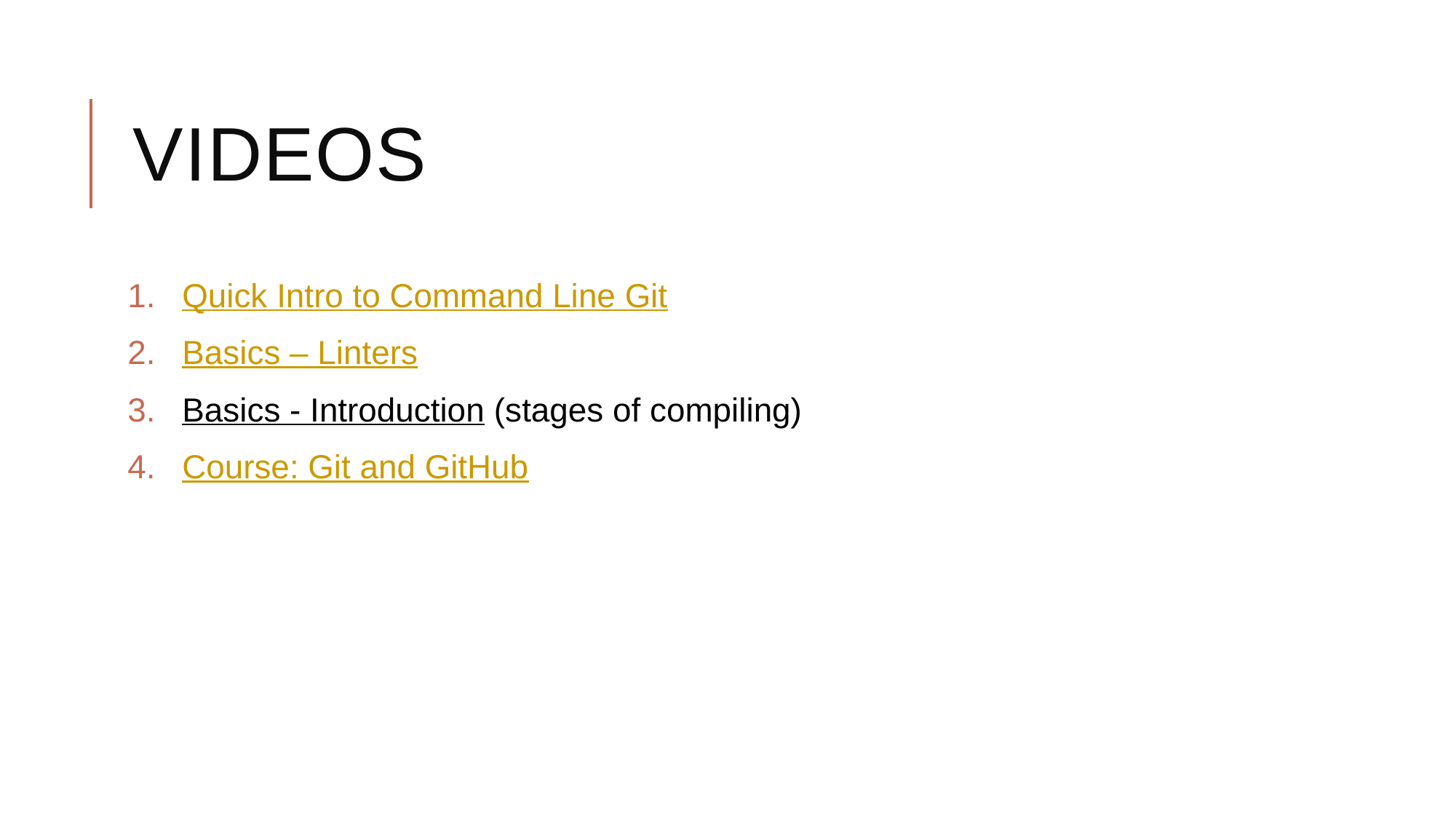

# Videos
Quick Intro to Command Line Git
Basics – Linters
Basics - Introduction (stages of compiling)
Course: Git and GitHub